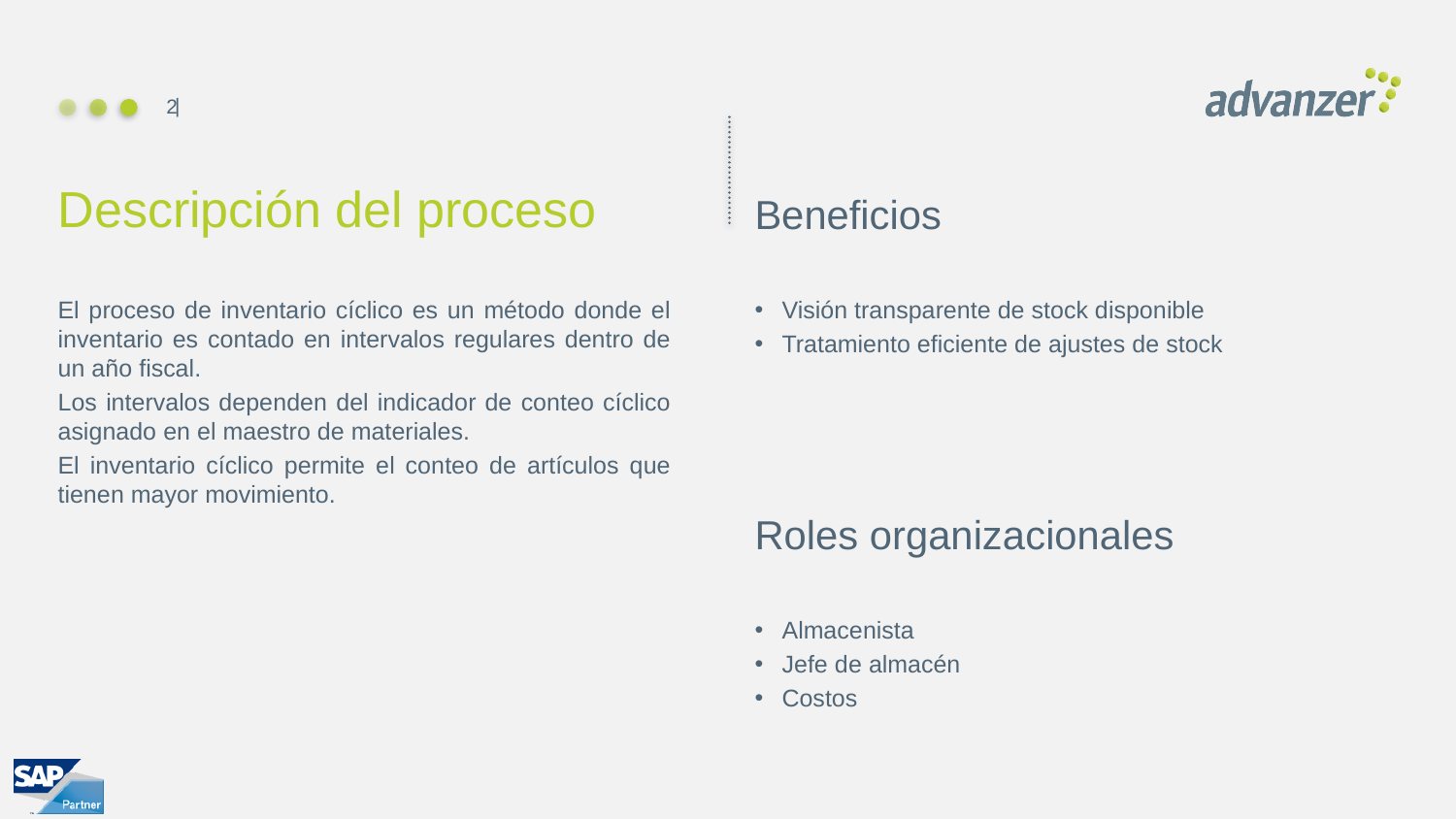

2
Beneficios
# Descripción del proceso
El proceso de inventario cíclico es un método donde el inventario es contado en intervalos regulares dentro de un año fiscal.
Los intervalos dependen del indicador de conteo cíclico asignado en el maestro de materiales.
El inventario cíclico permite el conteo de artículos que tienen mayor movimiento.
Visión transparente de stock disponible
Tratamiento eficiente de ajustes de stock

Roles organizacionales
Almacenista
Jefe de almacén
Costos